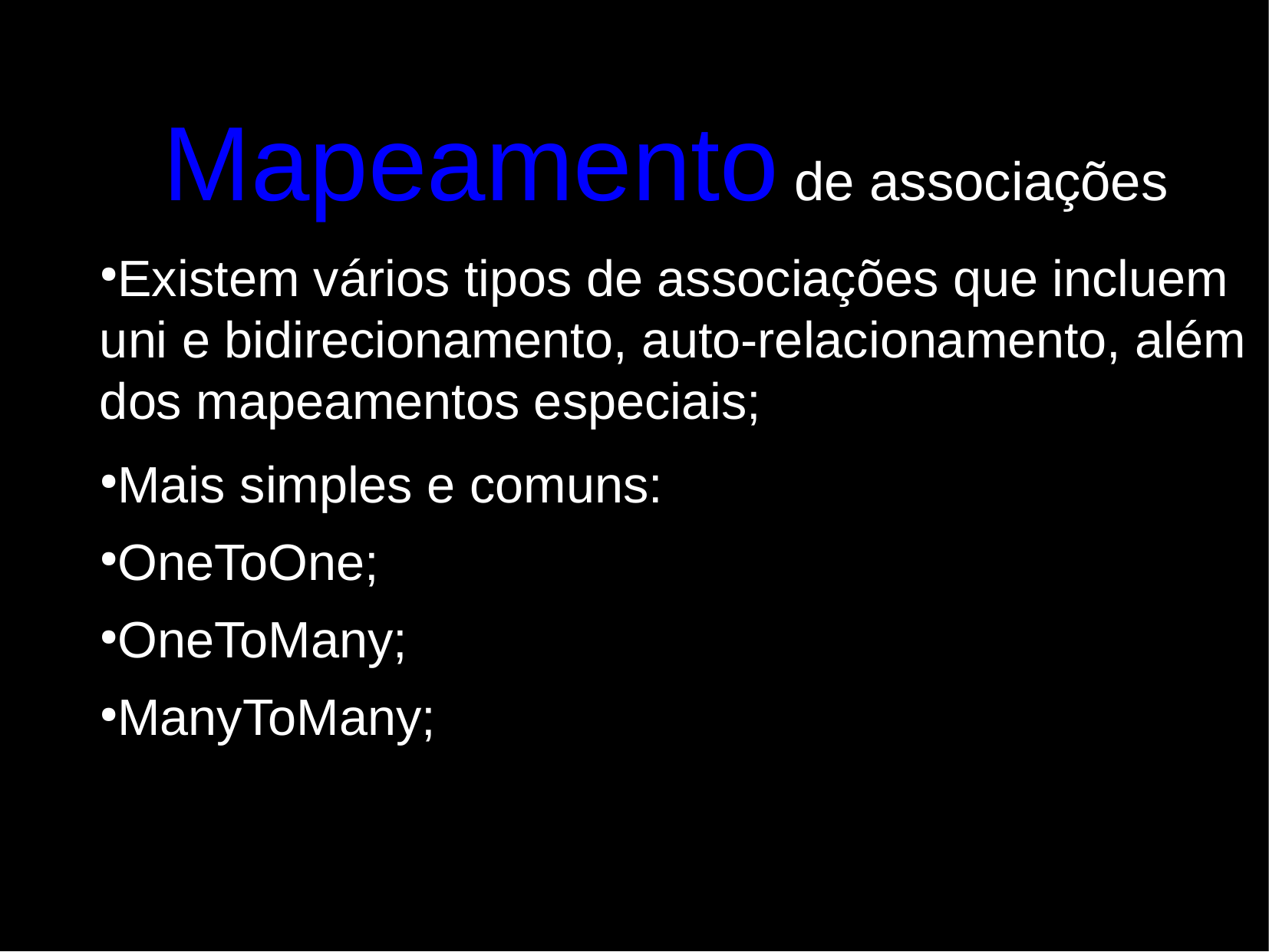

Mapeamento de associações
Existem vários tipos de associações que incluem uni e bidirecionamento, auto-relacionamento, além dos mapeamentos especiais;
Mais simples e comuns:
OneToOne;
OneToMany;
ManyToMany;